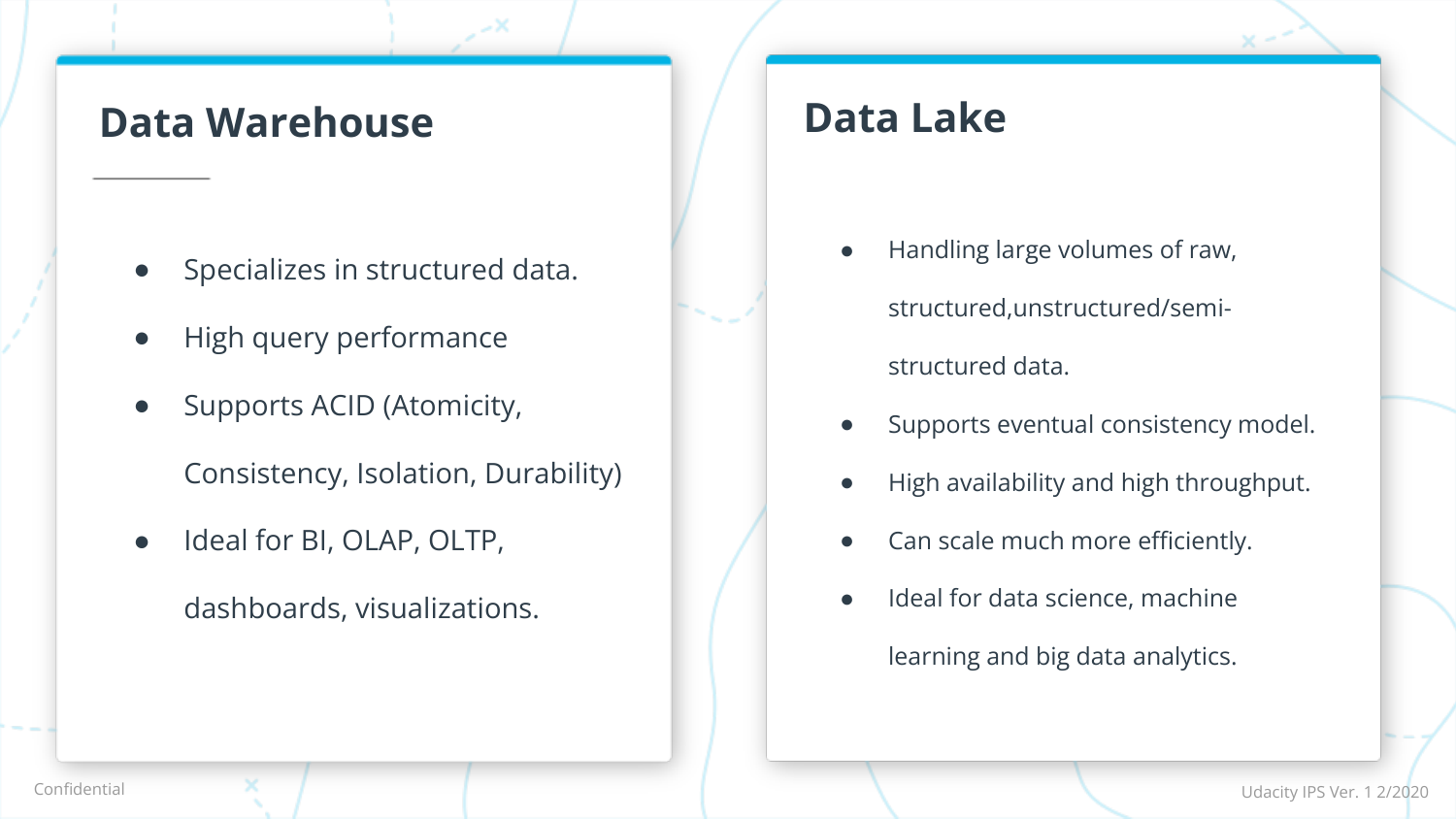

Data Lake

# Data Warehouse

Handling large volumes of raw, structured,unstructured/semi-structured data.
Supports eventual consistency model.
High availability and high throughput.
Can scale much more efficiently.
Ideal for data science, machine learning and big data analytics.
Specializes in structured data.
High query performance
Supports ACID (Atomicity, Consistency, Isolation, Durability)
Ideal for BI, OLAP, OLTP, dashboards, visualizations.
Udacity IPS Ver. 1 2/2020